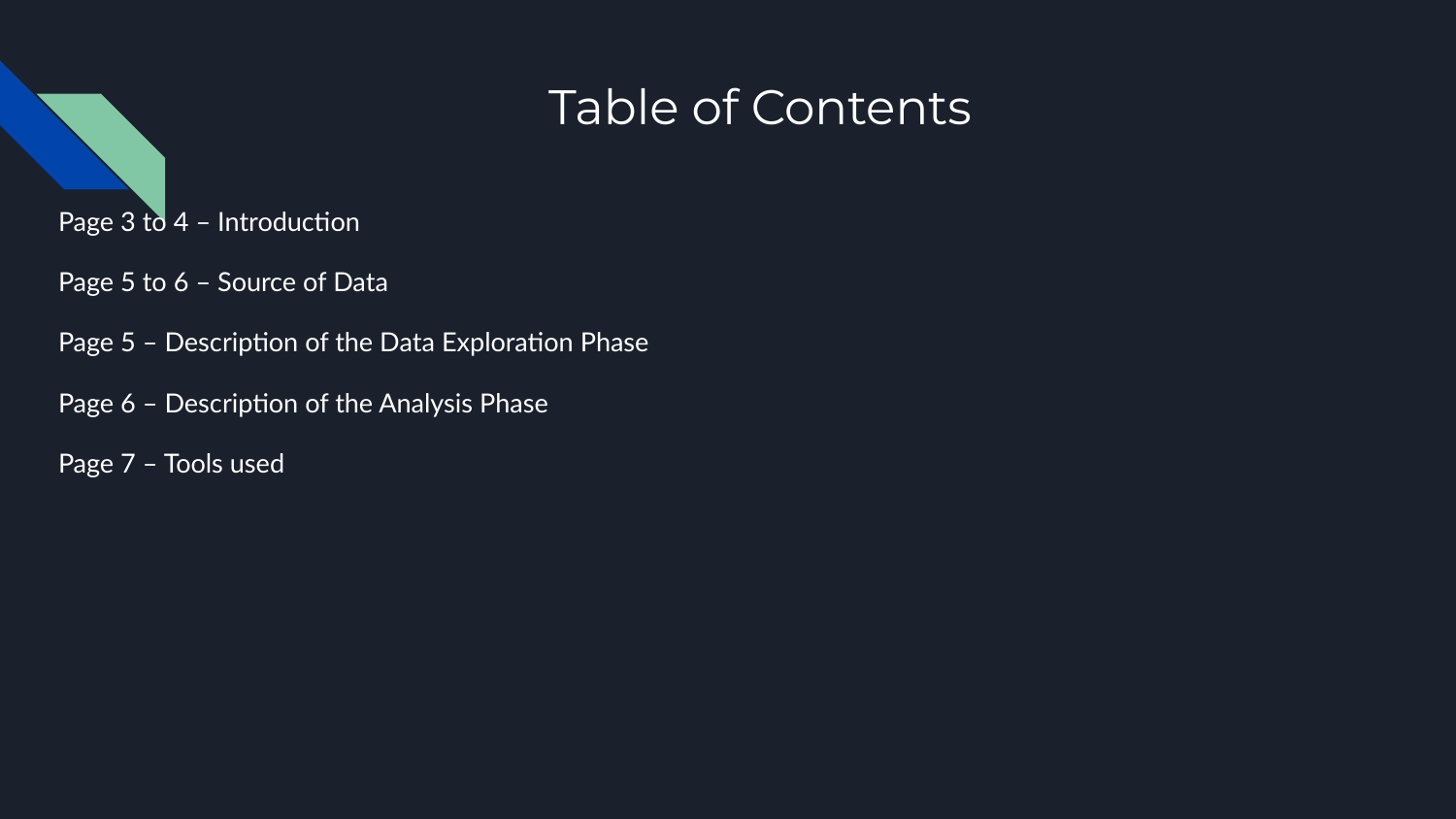

# Table of Contents
Page 3 to 4 – Introduction
Page 5 to 6 – Source of Data
Page 5 – Description of the Data Exploration Phase
Page 6 – Description of the Analysis Phase
Page 7 – Tools used